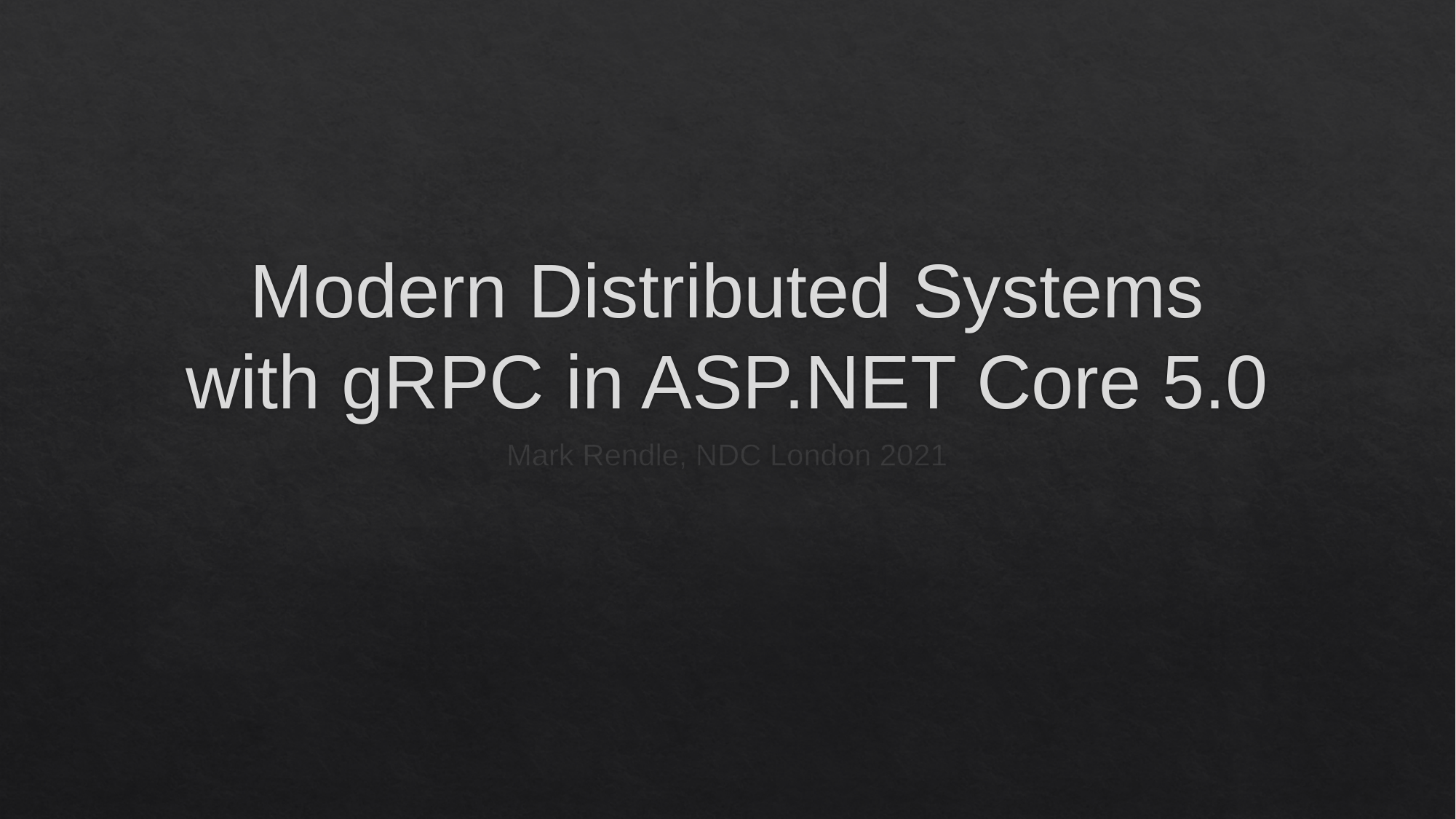

# Modern Distributed Systems with gRPC in ASP.NET Core 5.0
Mark Rendle, NDC London 2021